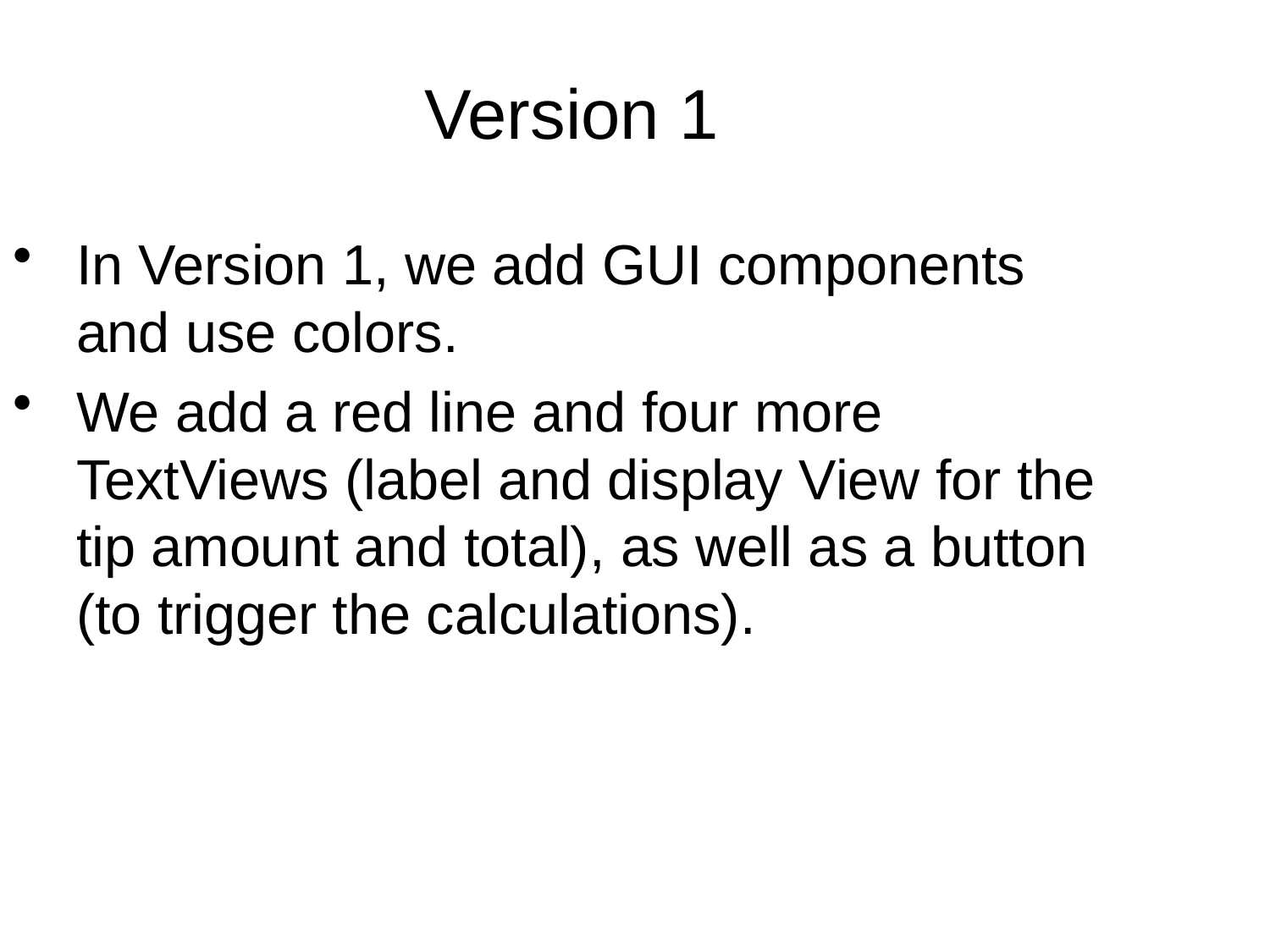

Version 1
In Version 1, we add GUI components and use colors.
We add a red line and four more TextViews (label and display View for the tip amount and total), as well as a button (to trigger the calculations).